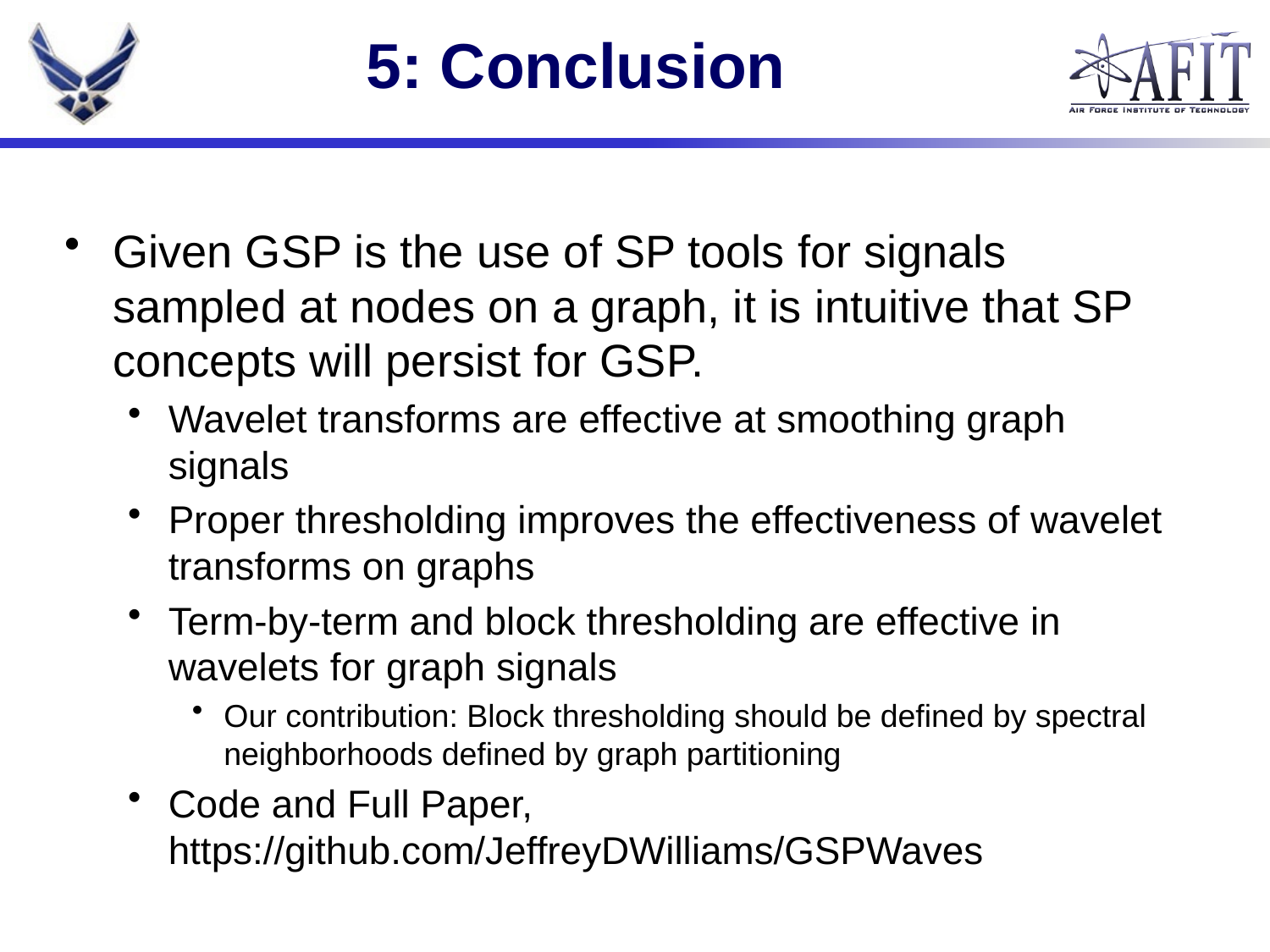

# 5: Conclusion
Given GSP is the use of SP tools for signals sampled at nodes on a graph, it is intuitive that SP concepts will persist for GSP.
Wavelet transforms are effective at smoothing graph signals
Proper thresholding improves the effectiveness of wavelet transforms on graphs
Term-by-term and block thresholding are effective in wavelets for graph signals
Our contribution: Block thresholding should be defined by spectral neighborhoods defined by graph partitioning
Code and Full Paper, https://github.com/JeffreyDWilliams/GSPWaves